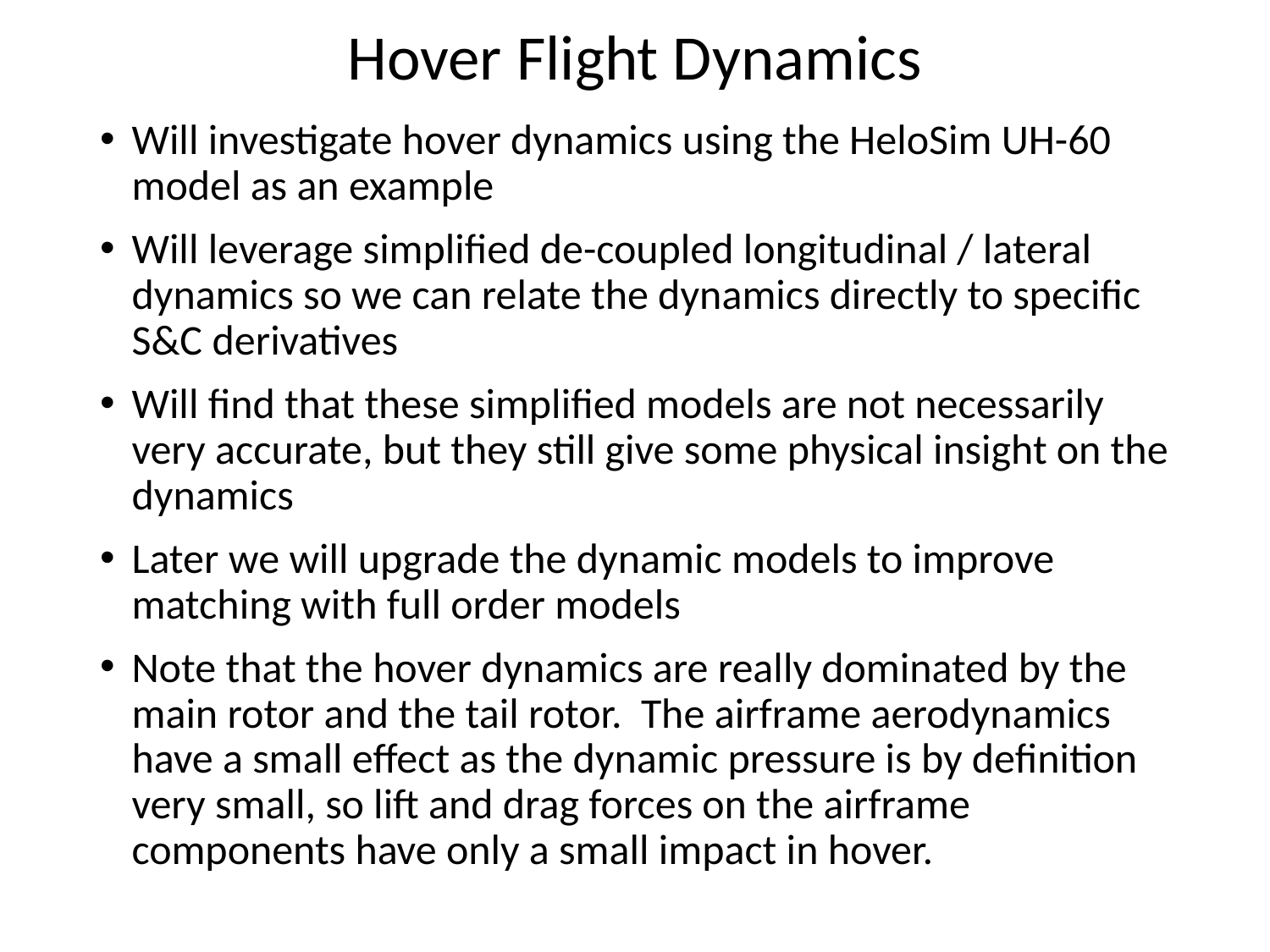

# Hover Flight Dynamics
Will investigate hover dynamics using the HeloSim UH-60 model as an example
Will leverage simplified de-coupled longitudinal / lateral dynamics so we can relate the dynamics directly to specific S&C derivatives
Will find that these simplified models are not necessarily very accurate, but they still give some physical insight on the dynamics
Later we will upgrade the dynamic models to improve matching with full order models
Note that the hover dynamics are really dominated by the main rotor and the tail rotor.  The airframe aerodynamics have a small effect as the dynamic pressure is by definition very small, so lift and drag forces on the airframe components have only a small impact in hover.